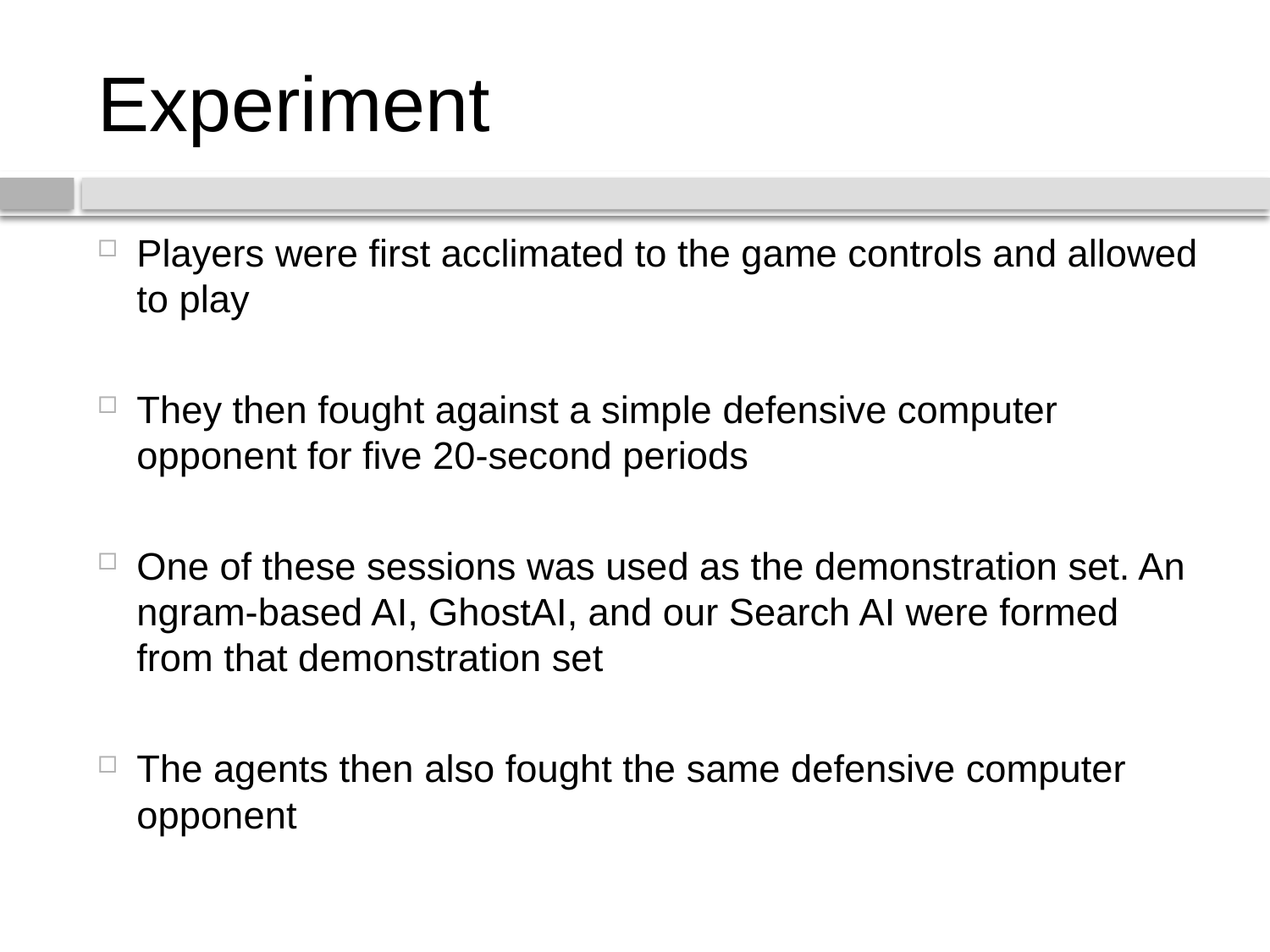

# Experiment
Players were first acclimated to the game controls and allowed to play

They then fought against a simple defensive computer opponent for five 20-second periods

One of these sessions was used as the demonstration set. An ngram-based AI, GhostAI, and our Search AI were formed from that demonstration set

The agents then also fought the same defensive computer opponent